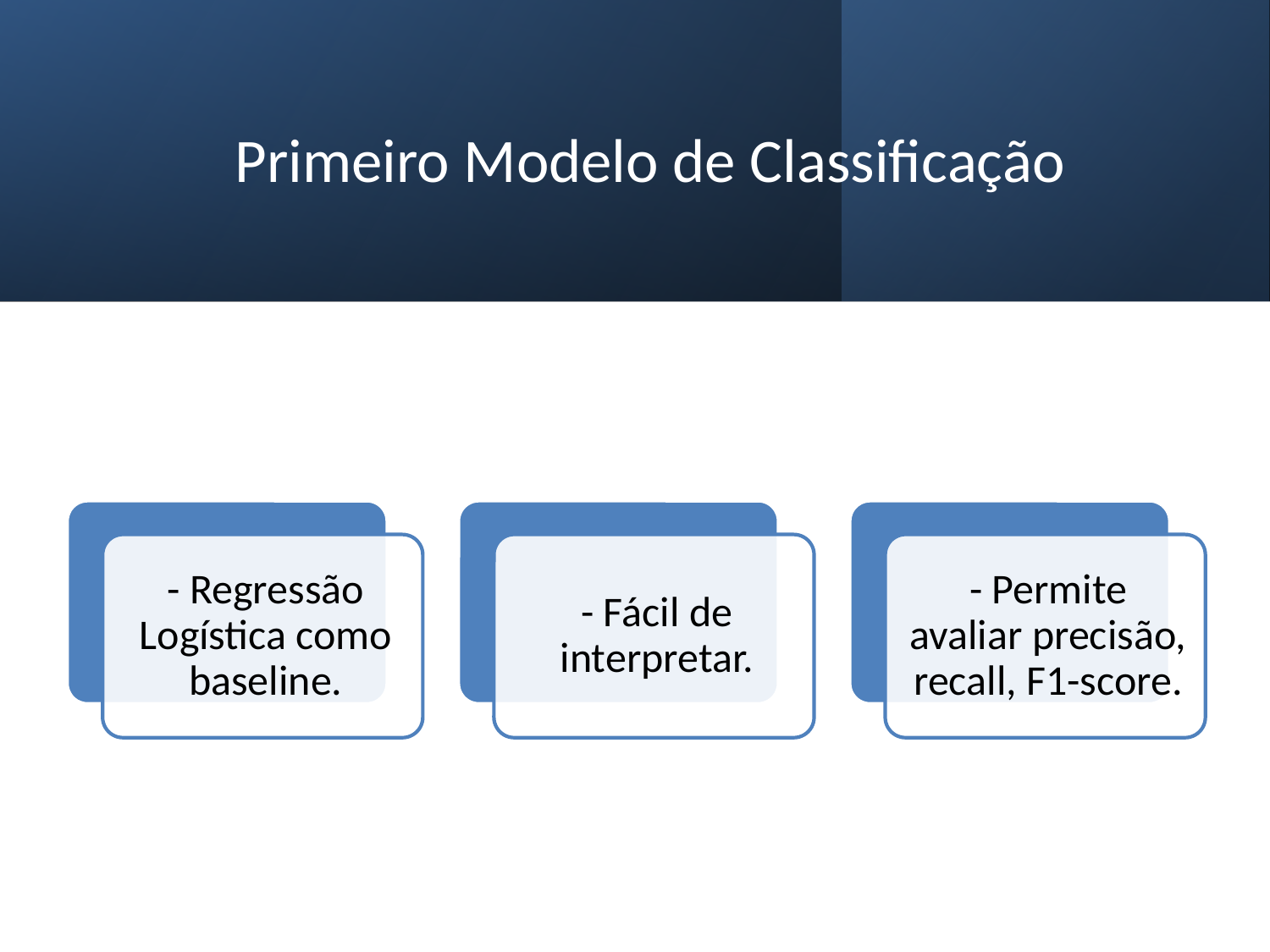

# Primeiro Modelo de Classificação
- Regressão Logística como baseline.
- Fácil de interpretar.
- Permite avaliar precisão, recall, F1-score.